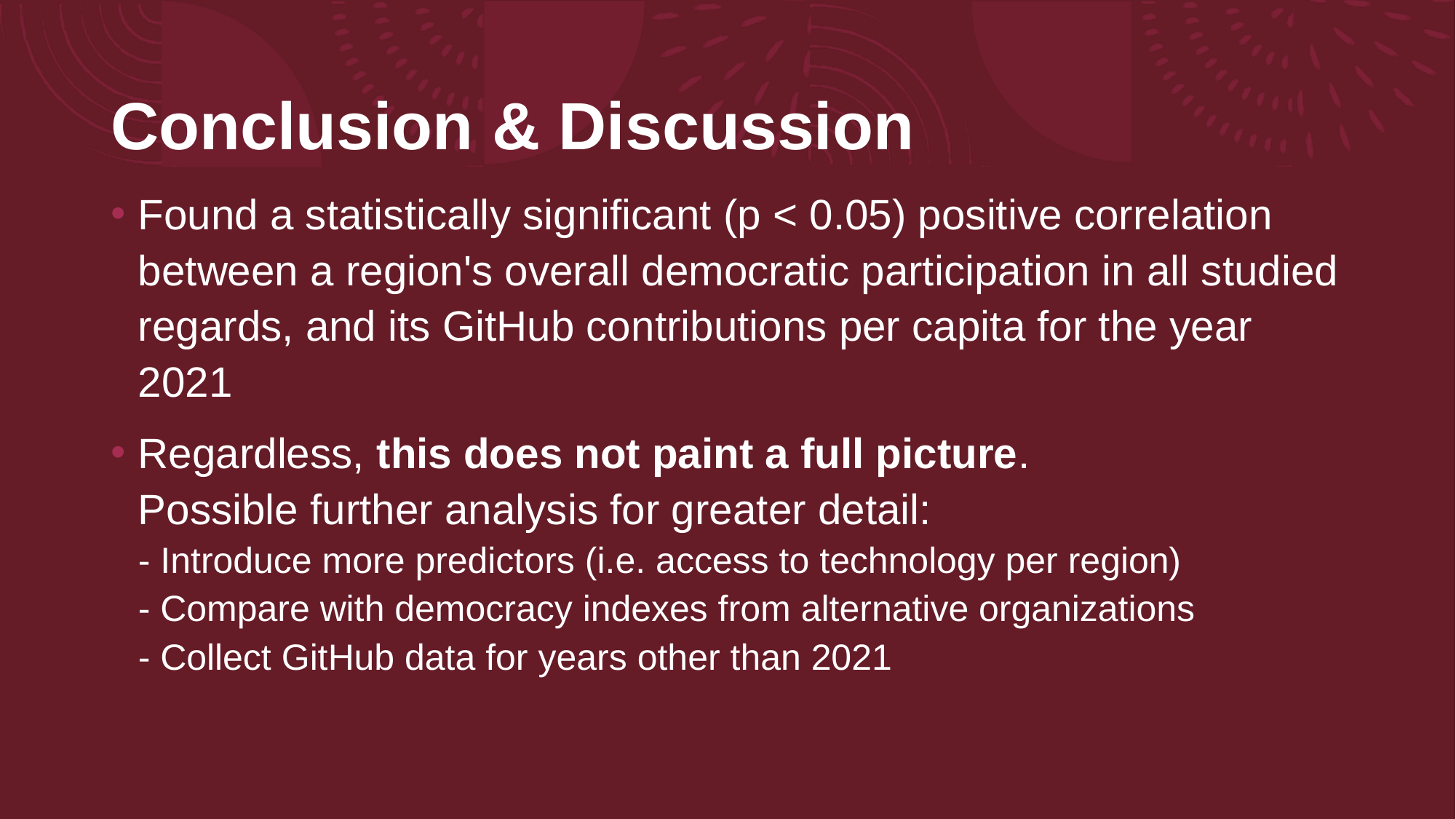

# Conclusion & Discussion
Found a statistically significant (p < 0.05) positive correlation between a region's overall democratic participation in all studied regards, and its GitHub contributions per capita for the year 2021
Regardless, this does not paint a full picture.
Possible further analysis for greater detail:
- Introduce more predictors (i.e. access to technology per region)
- Compare with democracy indexes from alternative organizations
- Collect GitHub data for years other than 2021